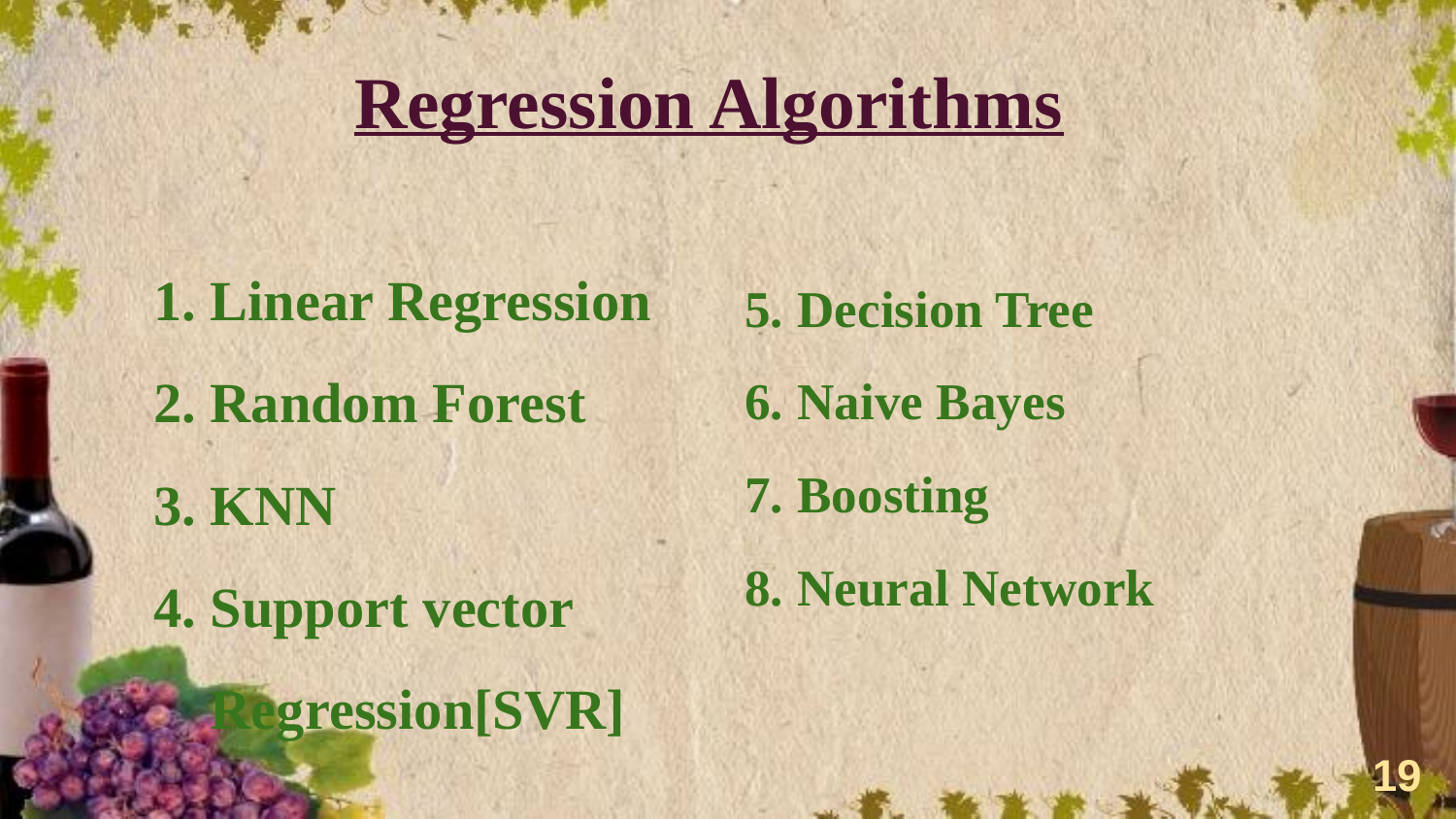

# Regression Algorithms
Linear Regression
Random Forest
KNN
Support vector Regression[SVR]

Decision Tree
Naive Bayes
Boosting
Neural Network
19